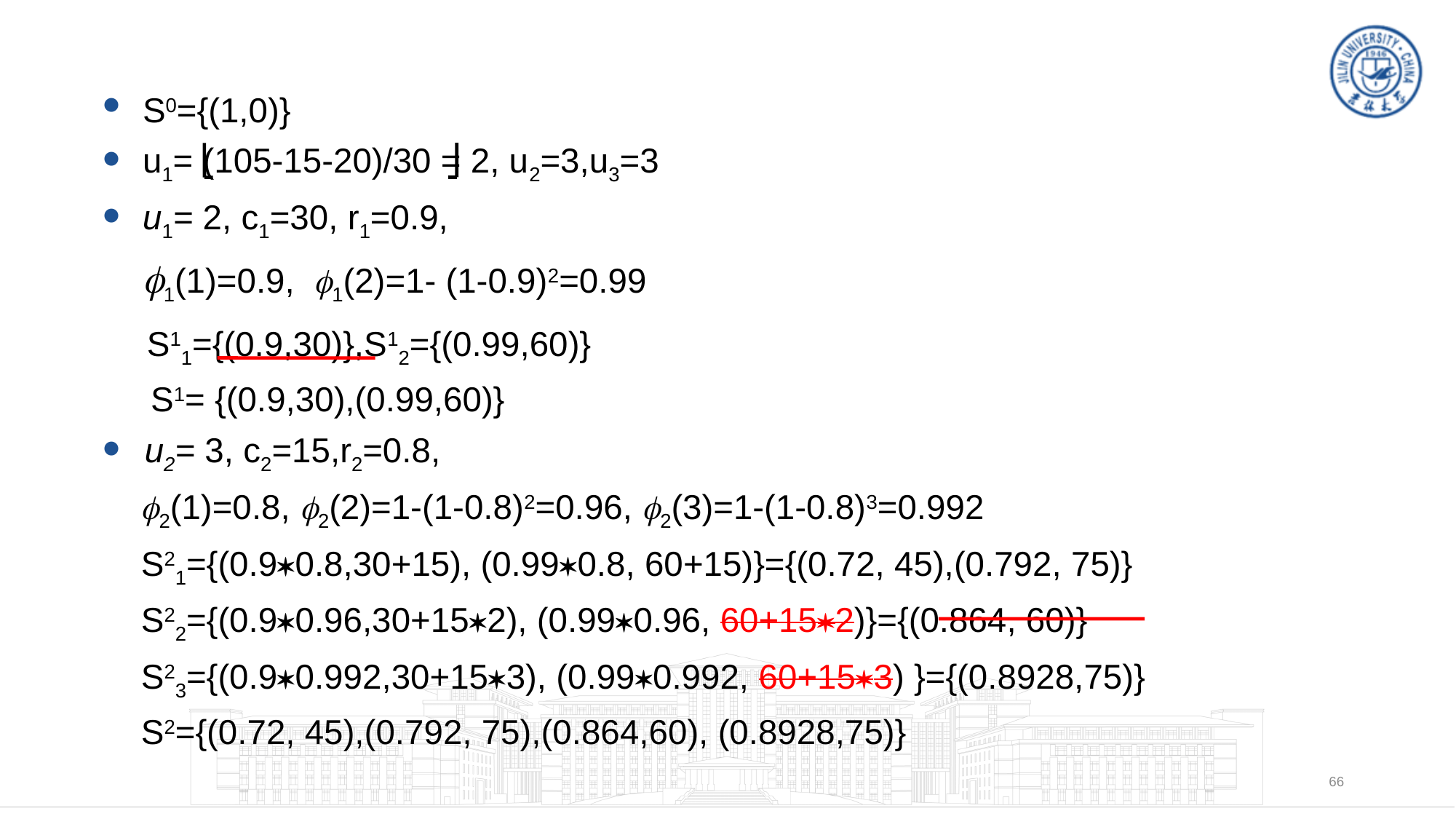

S0={(1,0)}
u1= (105-15-20)/30 = 2, u2=3,u3=3
u1= 2, c1=30, r1=0.9,
	φ1(1)=0.9,  φ1(2)=1- (1-0.9)2=0.99
    S11={(0.9,30)},S12={(0.99,60)}
     S1= {(0.9,30),(0.99,60)}
  u2= 3, c2=15,r2=0.8,
    φ2(1)=0.8, φ2(2)=1-(1-0.8)2=0.96, φ2(3)=1-(1-0.8)3=0.992
    S21={(0.9∗0.8,30+15), (0.99∗0.8, 60+15)}={(0.72, 45),(0.792, 75)}
    S22={(0.9∗0.96,30+15∗2), (0.99∗0.96, 60+15∗2)}={(0.864, 60)}
    S23={(0.9∗0.992,30+15∗3), (0.99∗0.992, 60+15∗3) }={(0.8928,75)}
    S2={(0.72, 45),(0.792, 75),(0.864,60), (0.8928,75)}

66